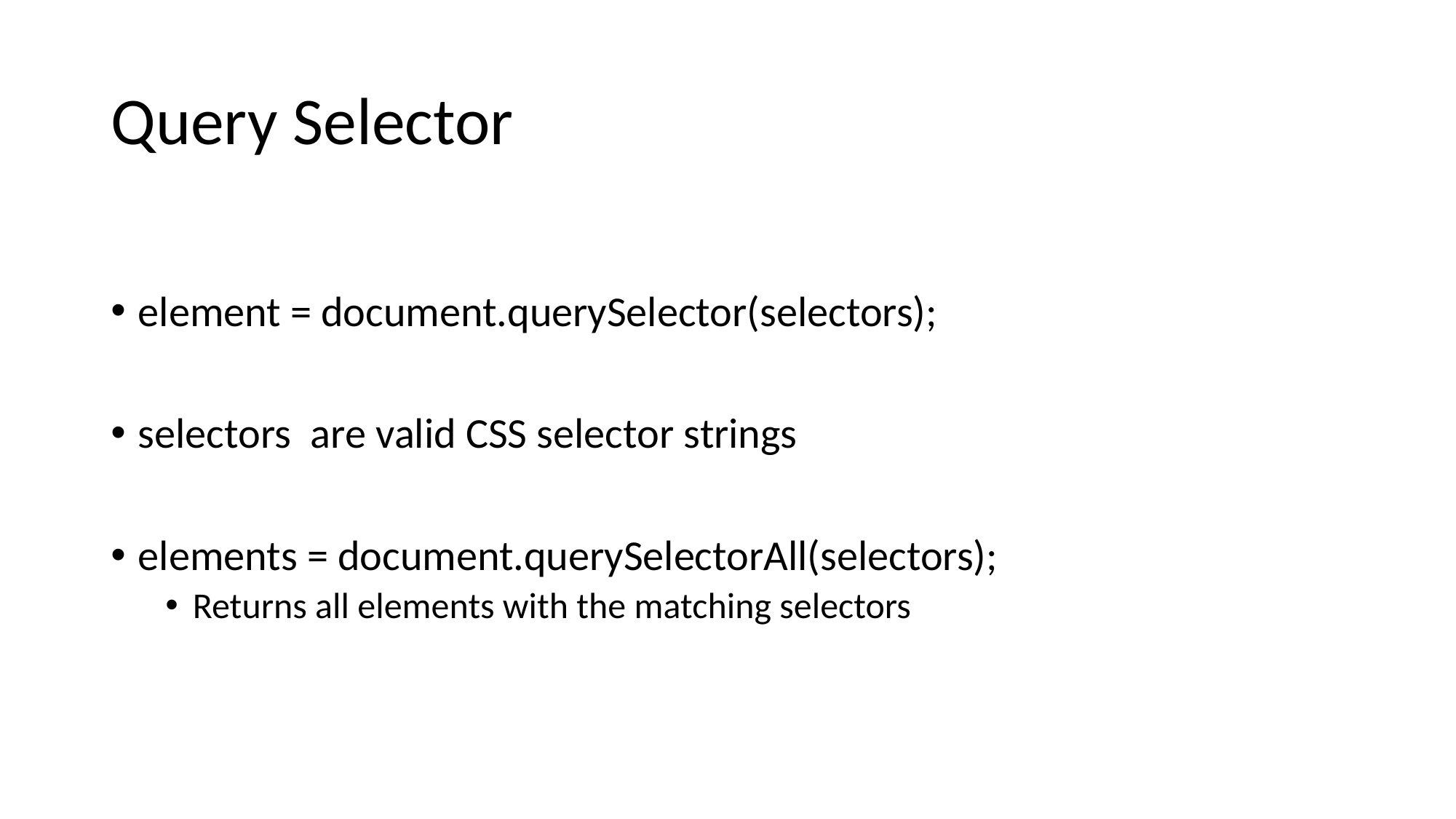

# Query Selector

element = document.querySelector(selectors);

selectors  are valid CSS selector strings

elements = document.querySelectorAll(selectors);
Returns all elements with the matching selectors